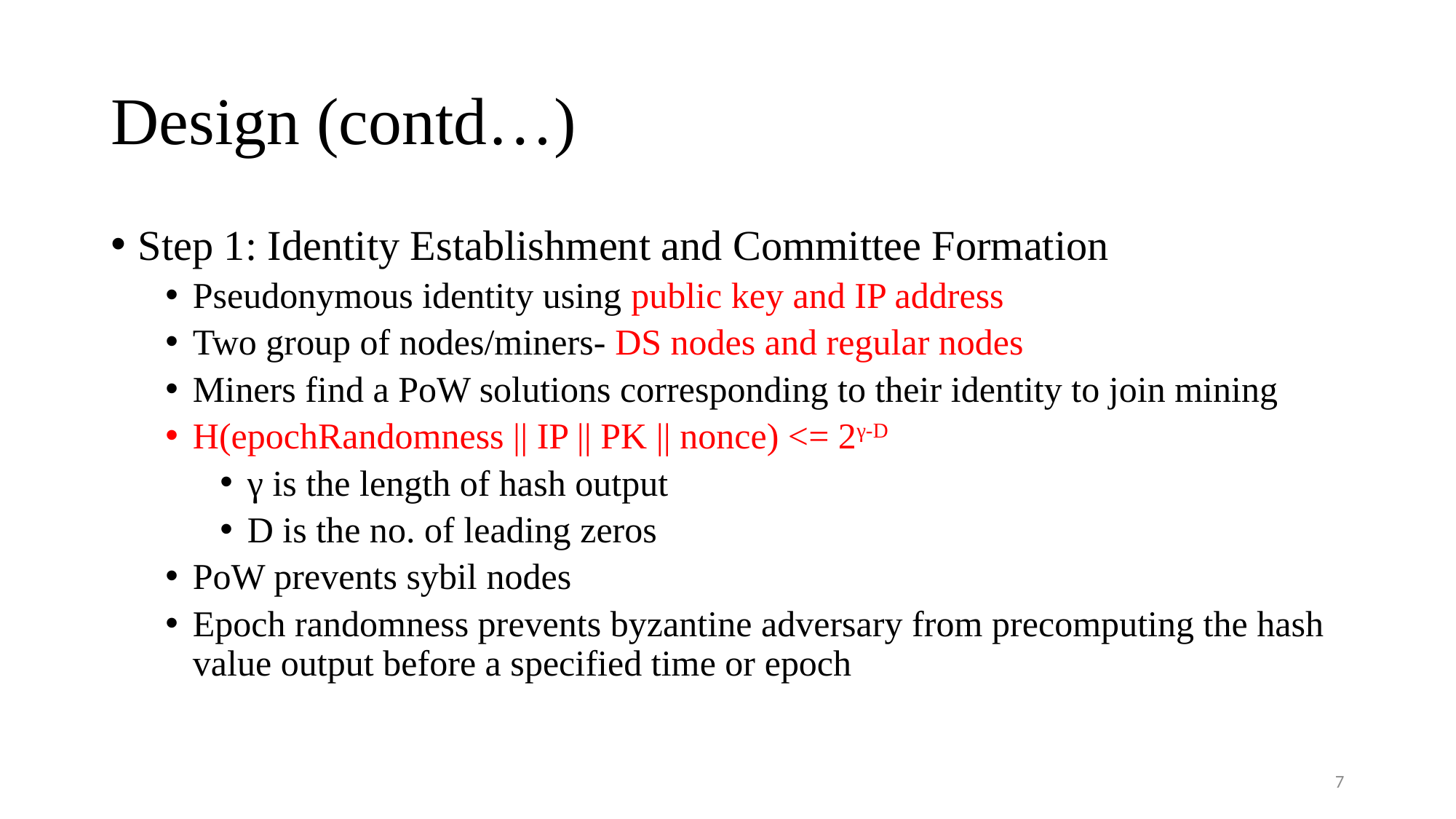

# Design (contd…)
Step 1: Identity Establishment and Committee Formation
Pseudonymous identity using public key and IP address
Two group of nodes/miners- DS nodes and regular nodes
Miners find a PoW solutions corresponding to their identity to join mining
H(epochRandomness || IP || PK || nonce) <= 2γ-D
γ is the length of hash output
D is the no. of leading zeros
PoW prevents sybil nodes
Epoch randomness prevents byzantine adversary from precomputing the hash value output before a specified time or epoch
7